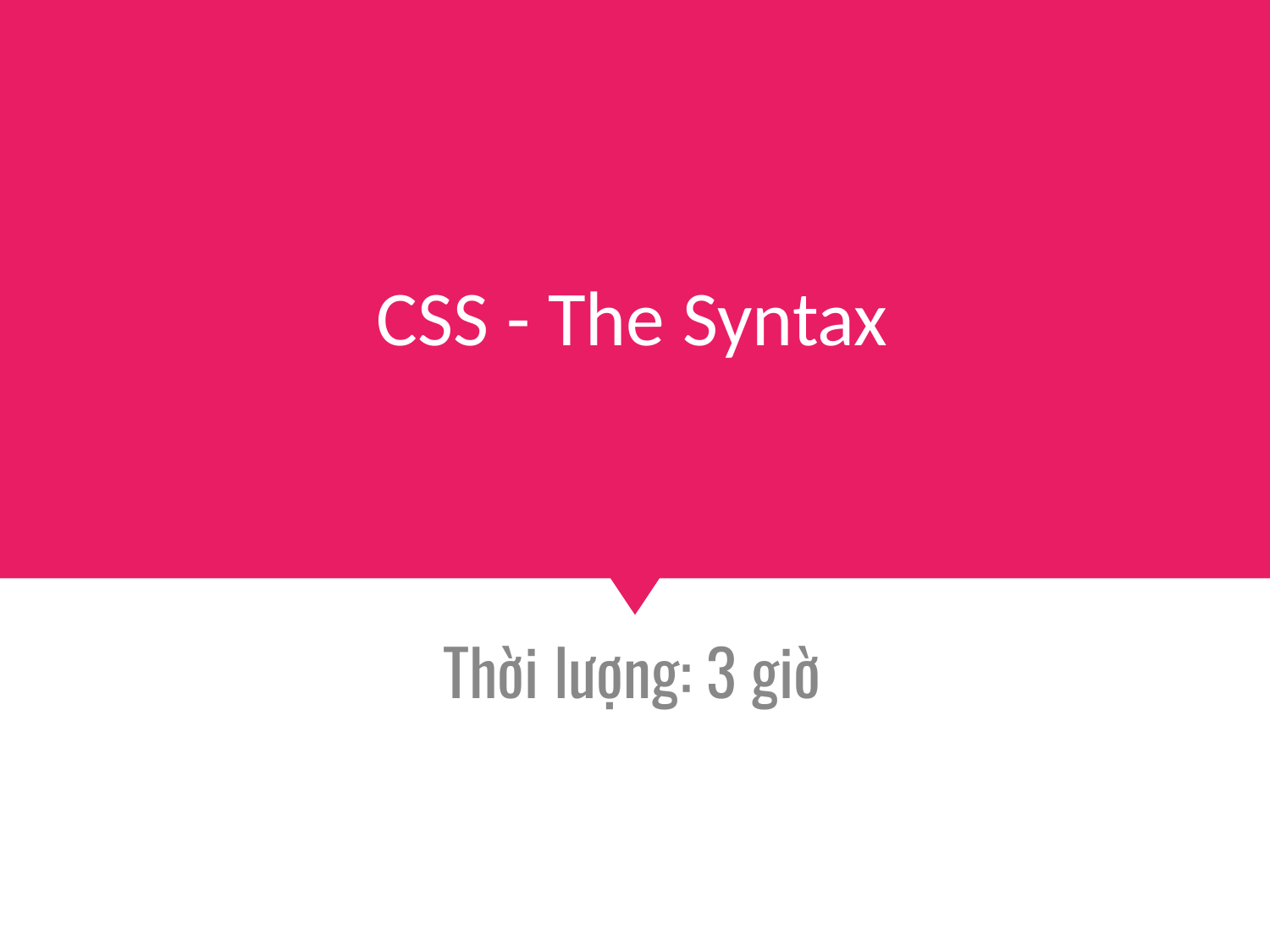

# CSS - The Syntax
Thời lượng: 3 giờ